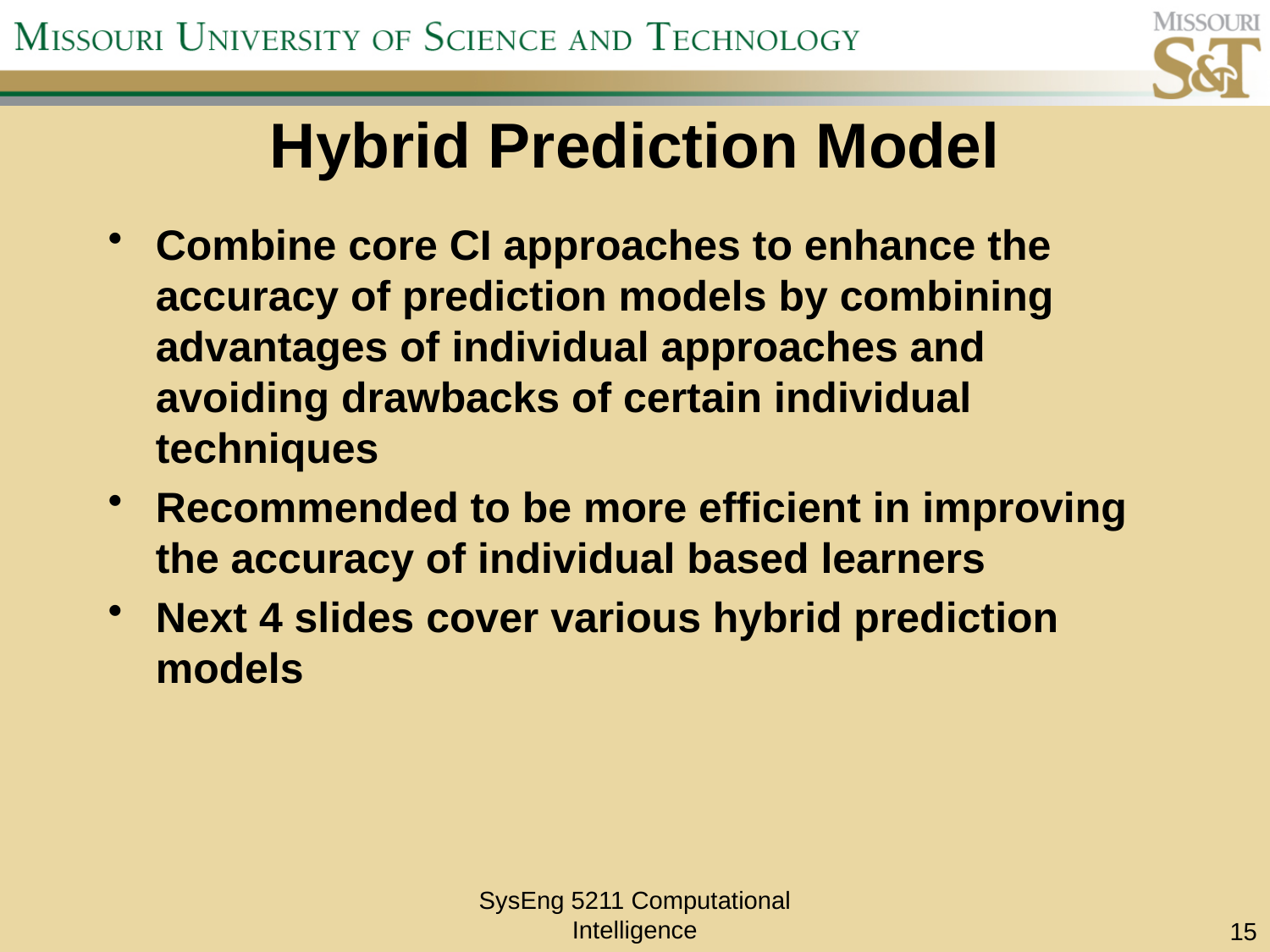

# Hybrid Prediction Model
Combine core CI approaches to enhance the accuracy of prediction models by combining advantages of individual approaches and avoiding drawbacks of certain individual techniques
Recommended to be more efficient in improving the accuracy of individual based learners
Next 4 slides cover various hybrid prediction models
SysEng 5211 Computational Intelligence
15